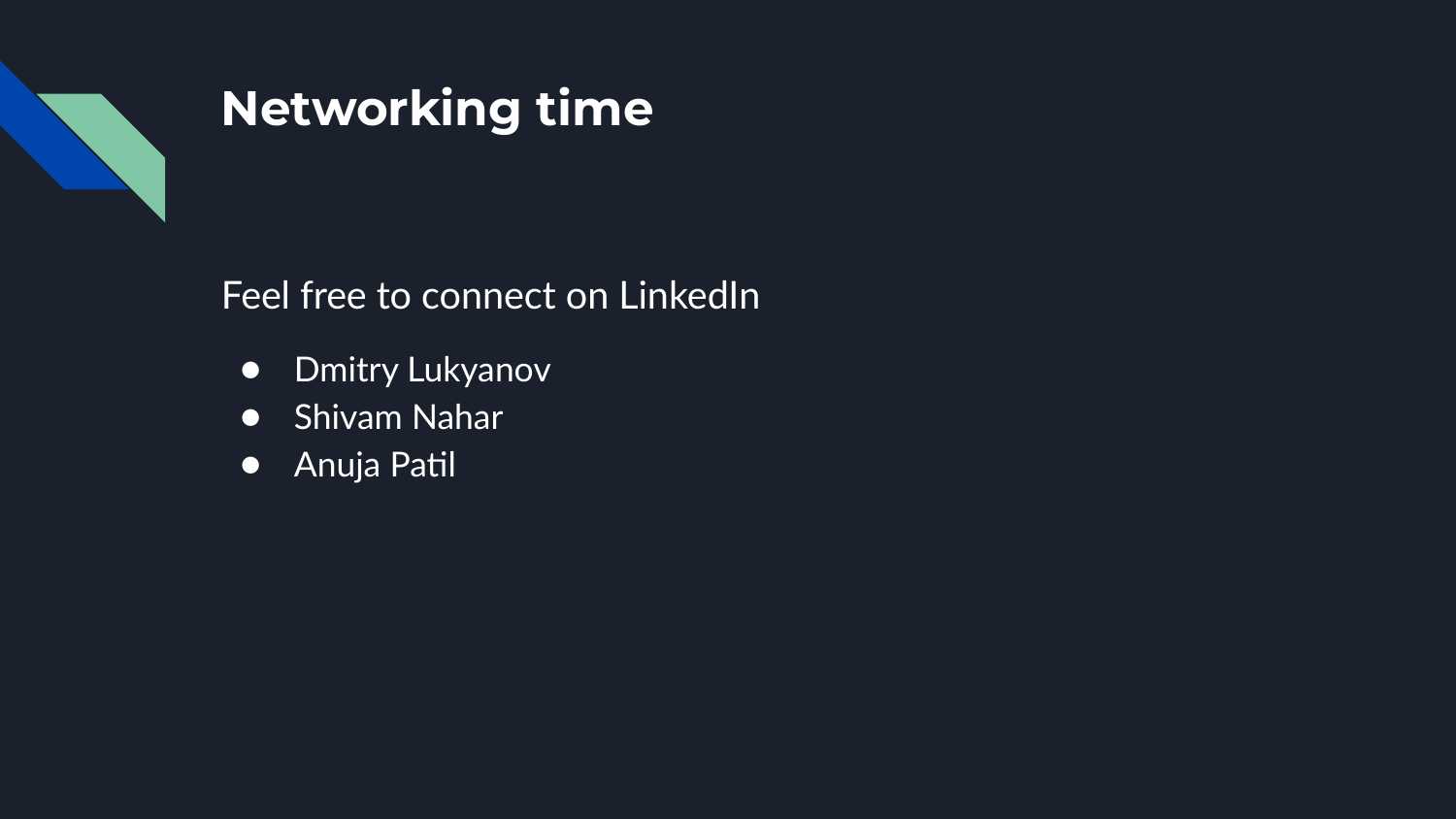

# Networking time
Feel free to connect on LinkedIn
Dmitry Lukyanov
Shivam Nahar
Anuja Patil